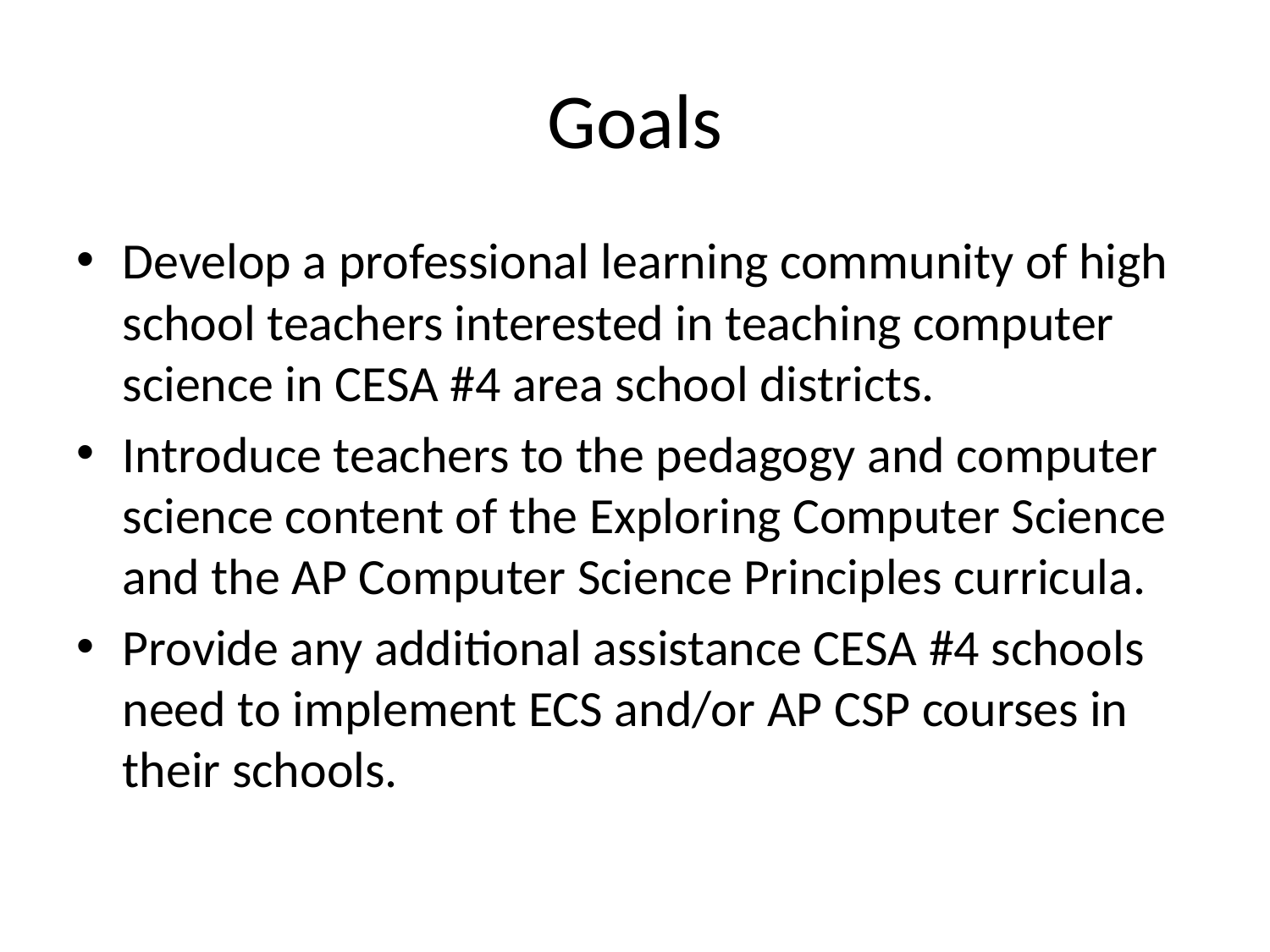

# Goals
Develop a professional learning community of high school teachers interested in teaching computer science in CESA #4 area school districts.
Introduce teachers to the pedagogy and computer science content of the Exploring Computer Science and the AP Computer Science Principles curricula.
Provide any additional assistance CESA #4 schools need to implement ECS and/or AP CSP courses in their schools.